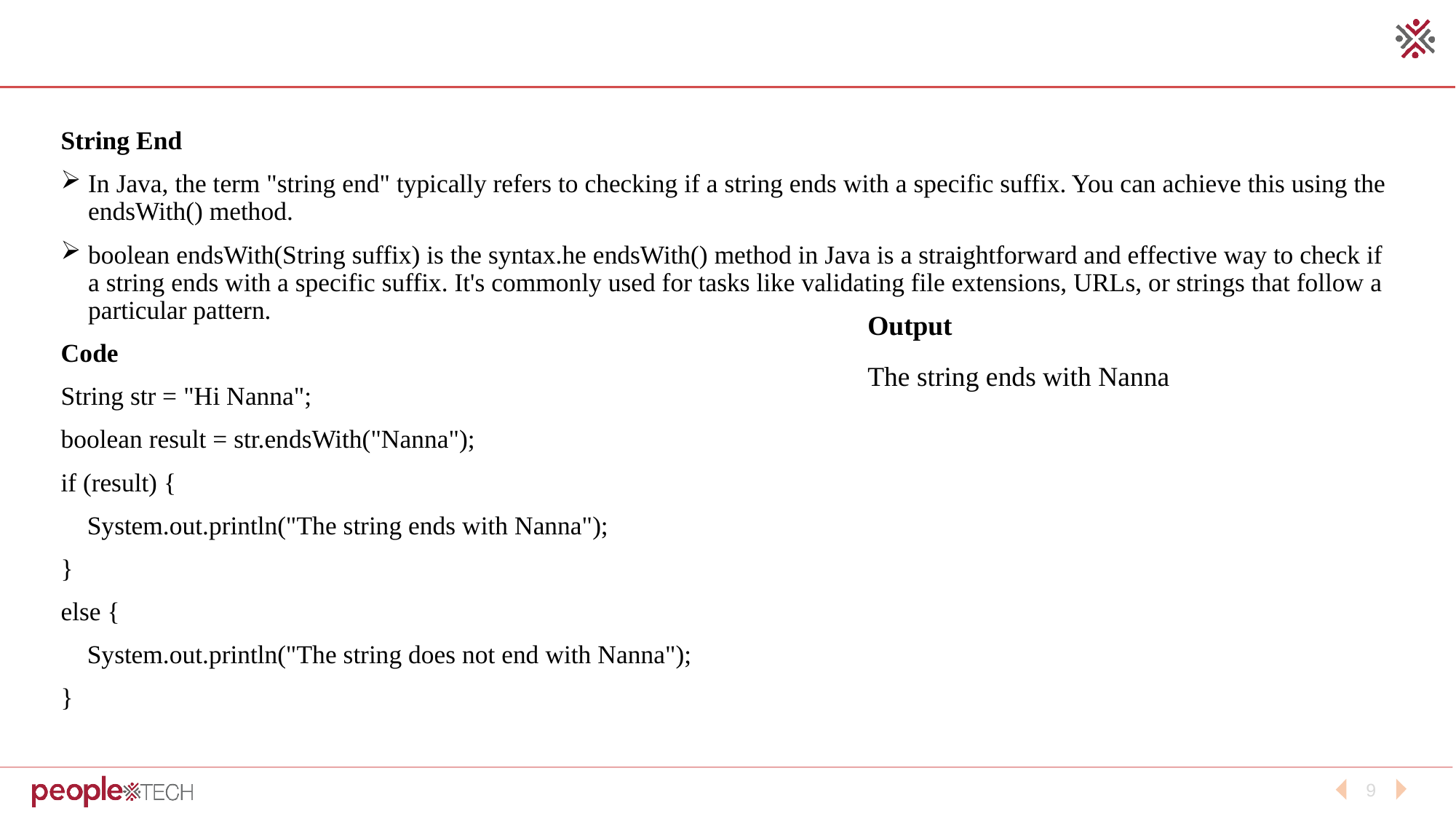

String End
In Java, the term "string end" typically refers to checking if a string ends with a specific suffix. You can achieve this using the endsWith() method.
boolean endsWith(String suffix) is the syntax.he endsWith() method in Java is a straightforward and effective way to check if a string ends with a specific suffix. It's commonly used for tasks like validating file extensions, URLs, or strings that follow a particular pattern.
Code
String str = "Hi Nanna";
boolean result = str.endsWith("Nanna");
if (result) {
    System.out.println("The string ends with Nanna");
}
else {
    System.out.println("The string does not end with Nanna");
}
Output
The string ends with Nanna